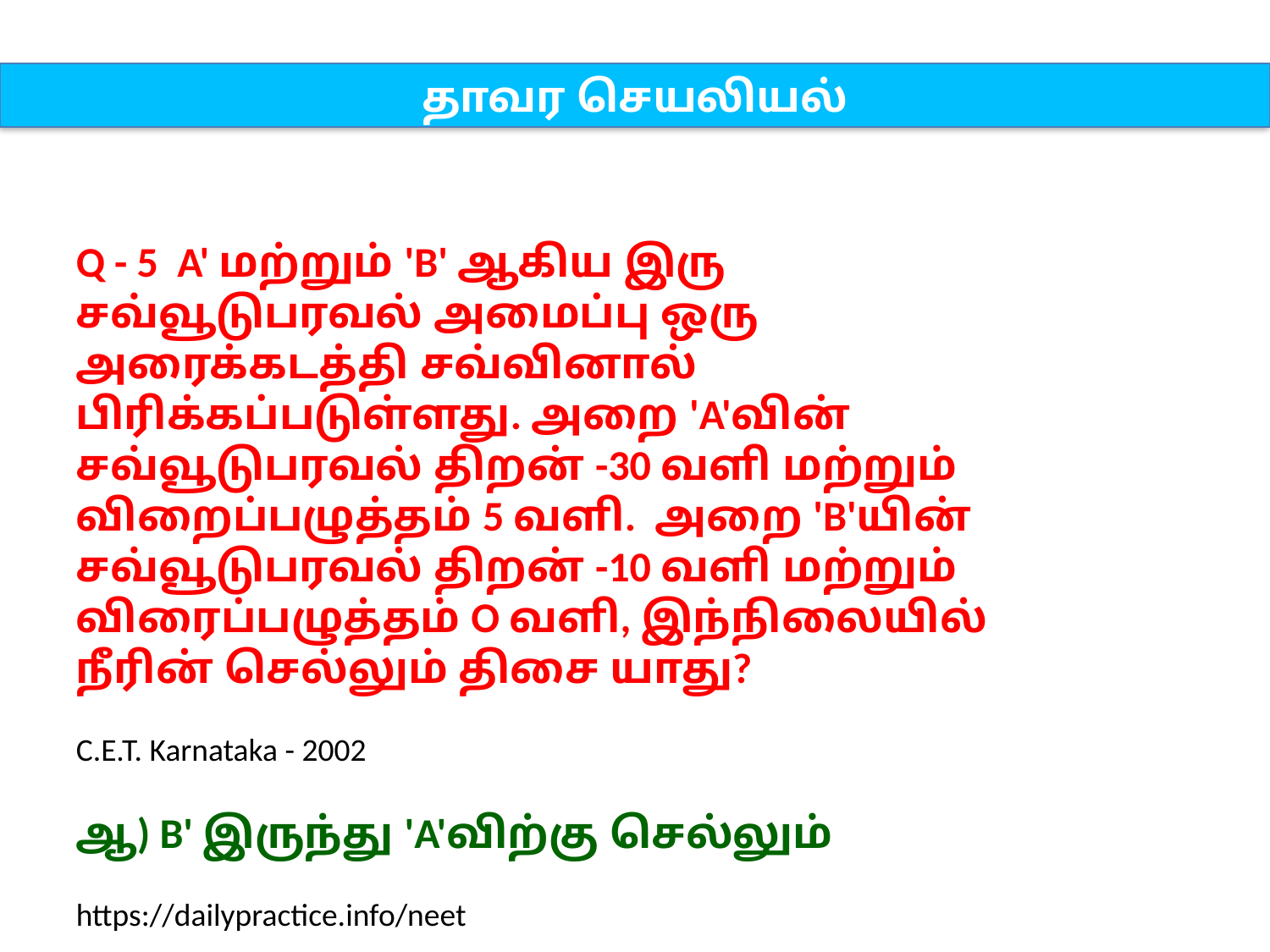

தாவர செயலியல்

Q - 5  A' மற்றும் 'B' ஆகிய இரு சவ்வூடுபரவல் அமைப்பு ஒரு அரைக்கடத்தி சவ்வினால் பிரிக்கப்படுள்ளது. அறை 'A'வின் சவ்வூடுபரவல் திறன் -30 வளி மற்றும் விறைப்பழுத்தம் 5 வளி.  அறை 'B'யின் சவ்வூடுபரவல் திறன் -10 வளி மற்றும் விரைப்பழுத்தம் O வளி, இந்நிலையில் நீரின் செல்லும் திசை யாது?

C.E.T. Karnataka - 2002

ஆ) B' இருந்து 'A'விற்கு செல்லும்
https://dailypractice.info/neet